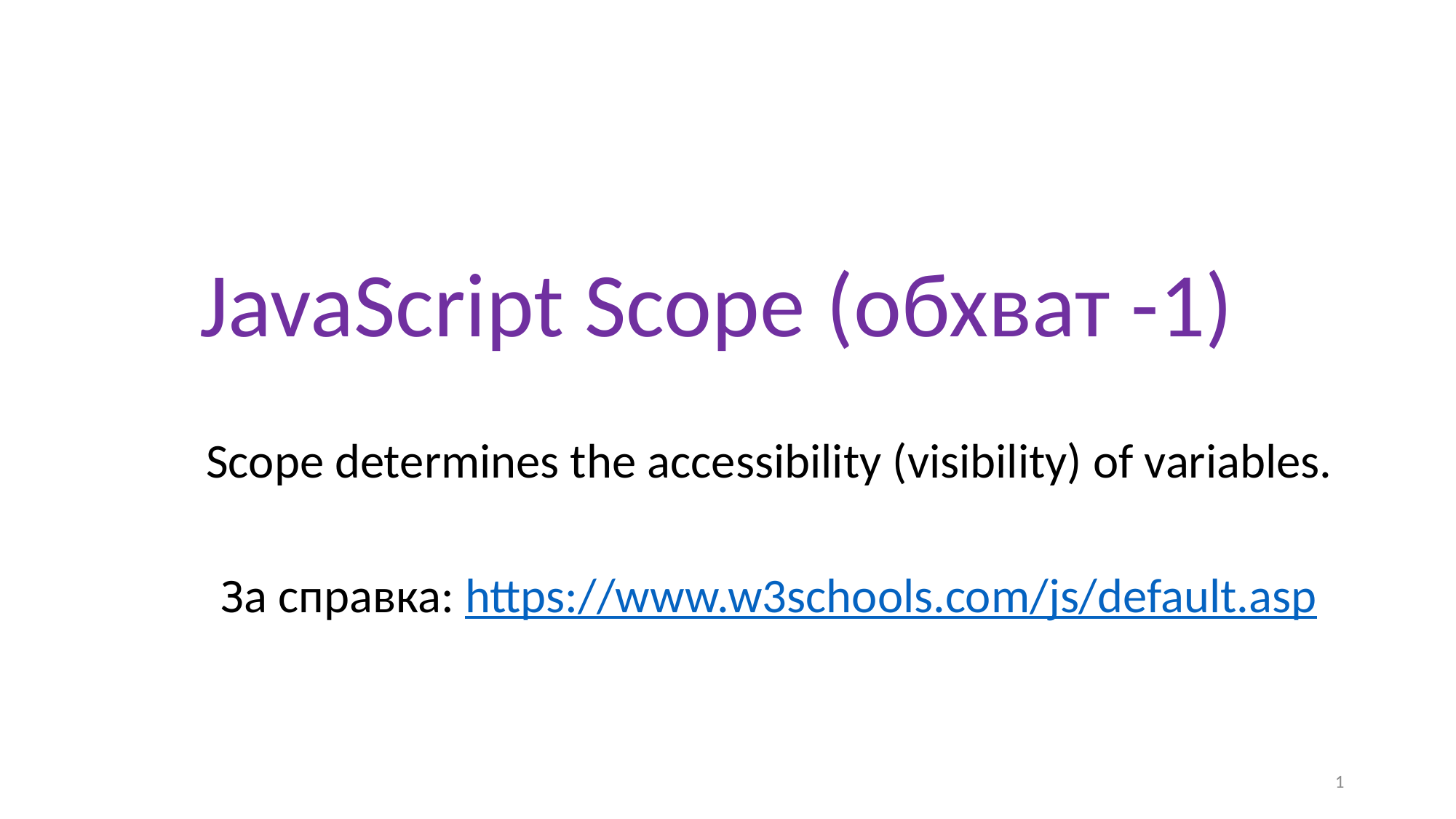

# JavaScript Scope (обхват -1)
Scope determines the accessibility (visibility) of variables.

За справка: https://www.w3schools.com/js/default.asp

1